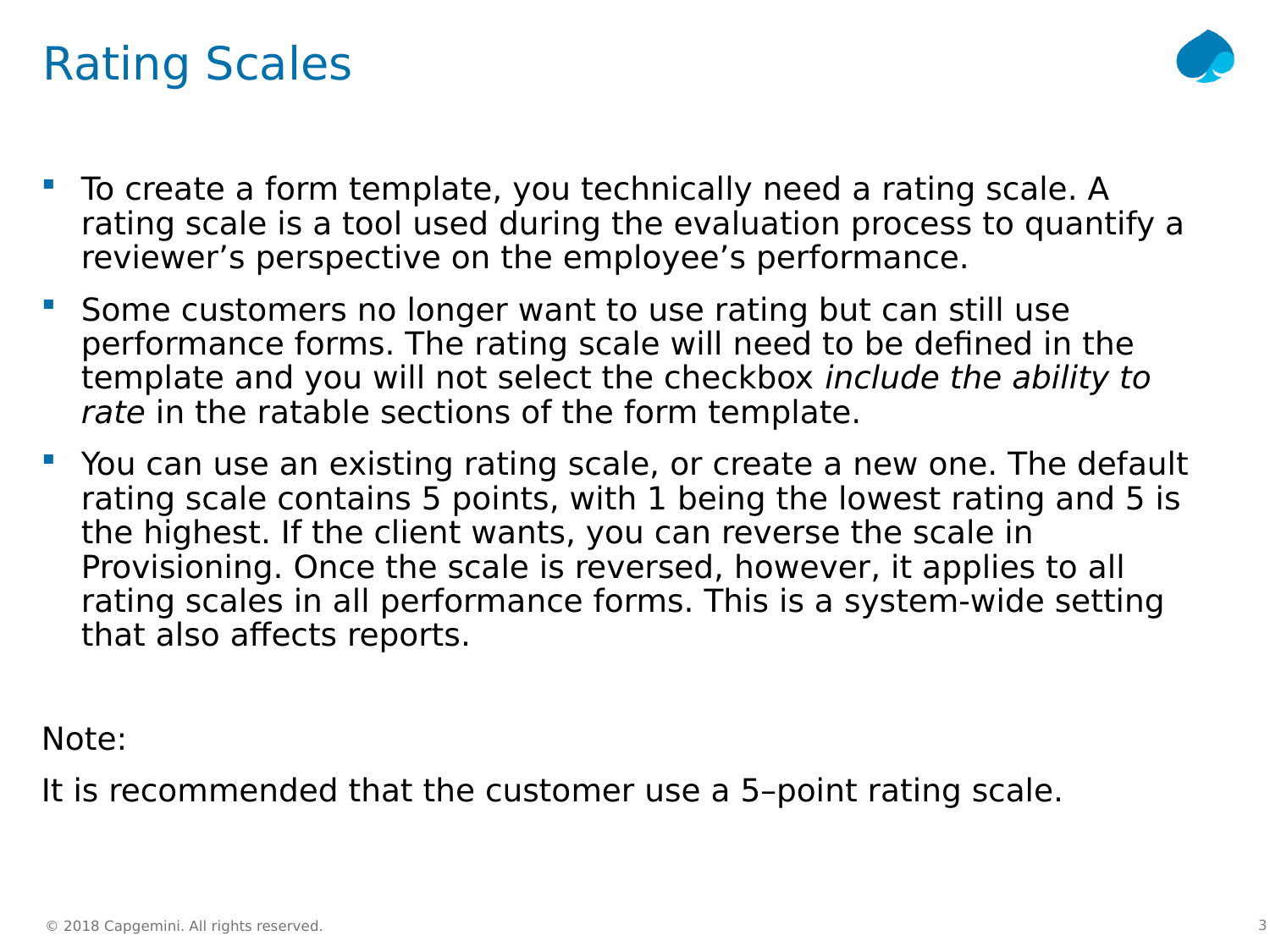

# Rating Scales
To create a form template, you technically need a rating scale. A rating scale is a tool used during the evaluation process to quantify a reviewer’s perspective on the employee’s performance.
Some customers no longer want to use rating but can still use performance forms. The rating scale will need to be defined in the template and you will not select the checkbox include the ability to rate in the ratable sections of the form template.
You can use an existing rating scale, or create a new one. The default rating scale contains 5 points, with 1 being the lowest rating and 5 is the highest. If the client wants, you can reverse the scale in Provisioning. Once the scale is reversed, however, it applies to all rating scales in all performance forms. This is a system-wide setting that also affects reports.

Note:
It is recommended that the customer use a 5–point rating scale.